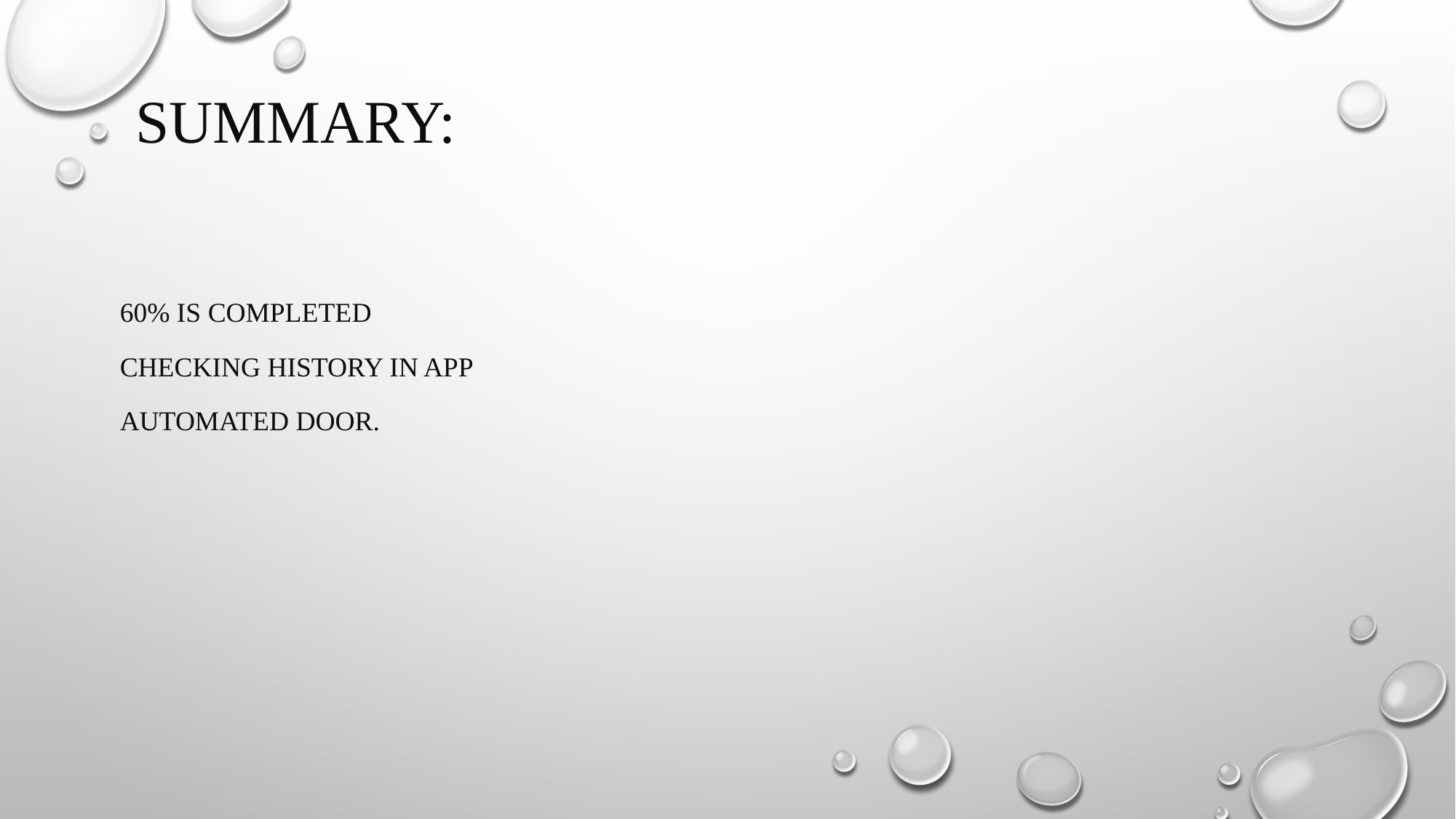

# Summary:
60% is completed
Checking history in app
Automated door.